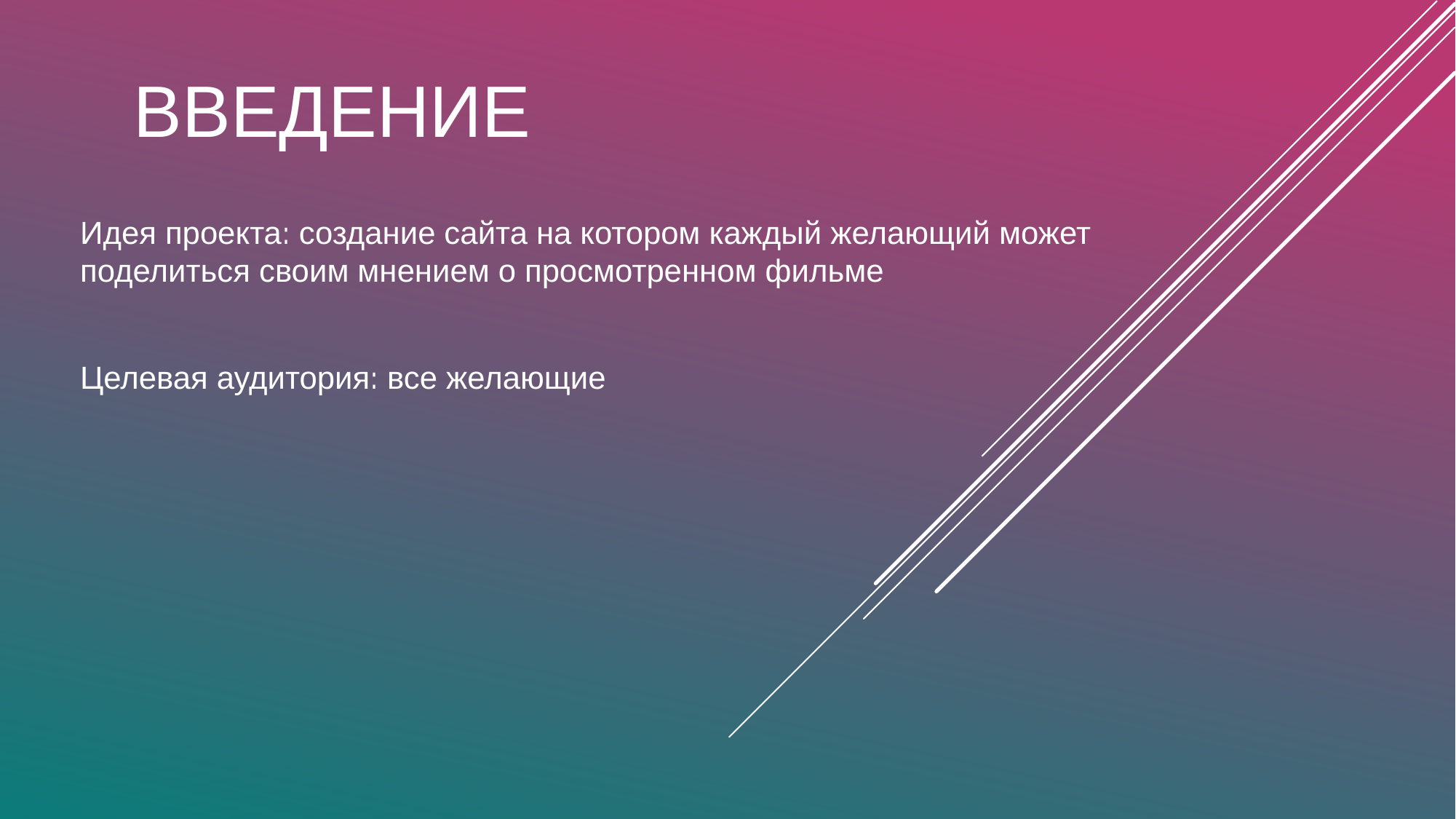

# Введение
Идея проекта: создание сайта на котором каждый желающий может поделиться своим мнением о просмотренном фильме

Целевая аудитория: все желающие